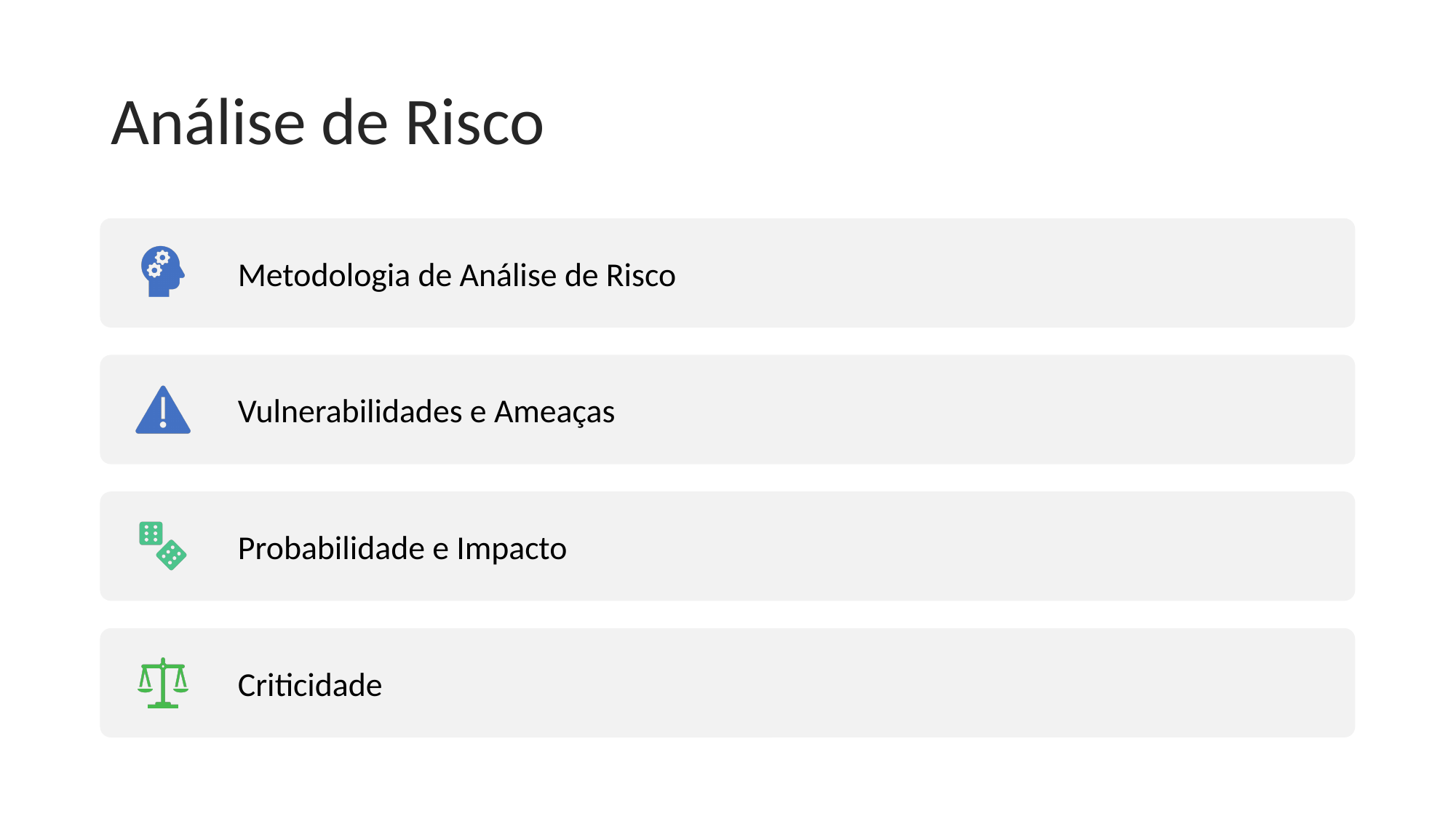

# Análise de Risco
Metodologia de Análise de Risco
Vulnerabilidades e Ameaças
Probabilidade e Impacto
Criticidade